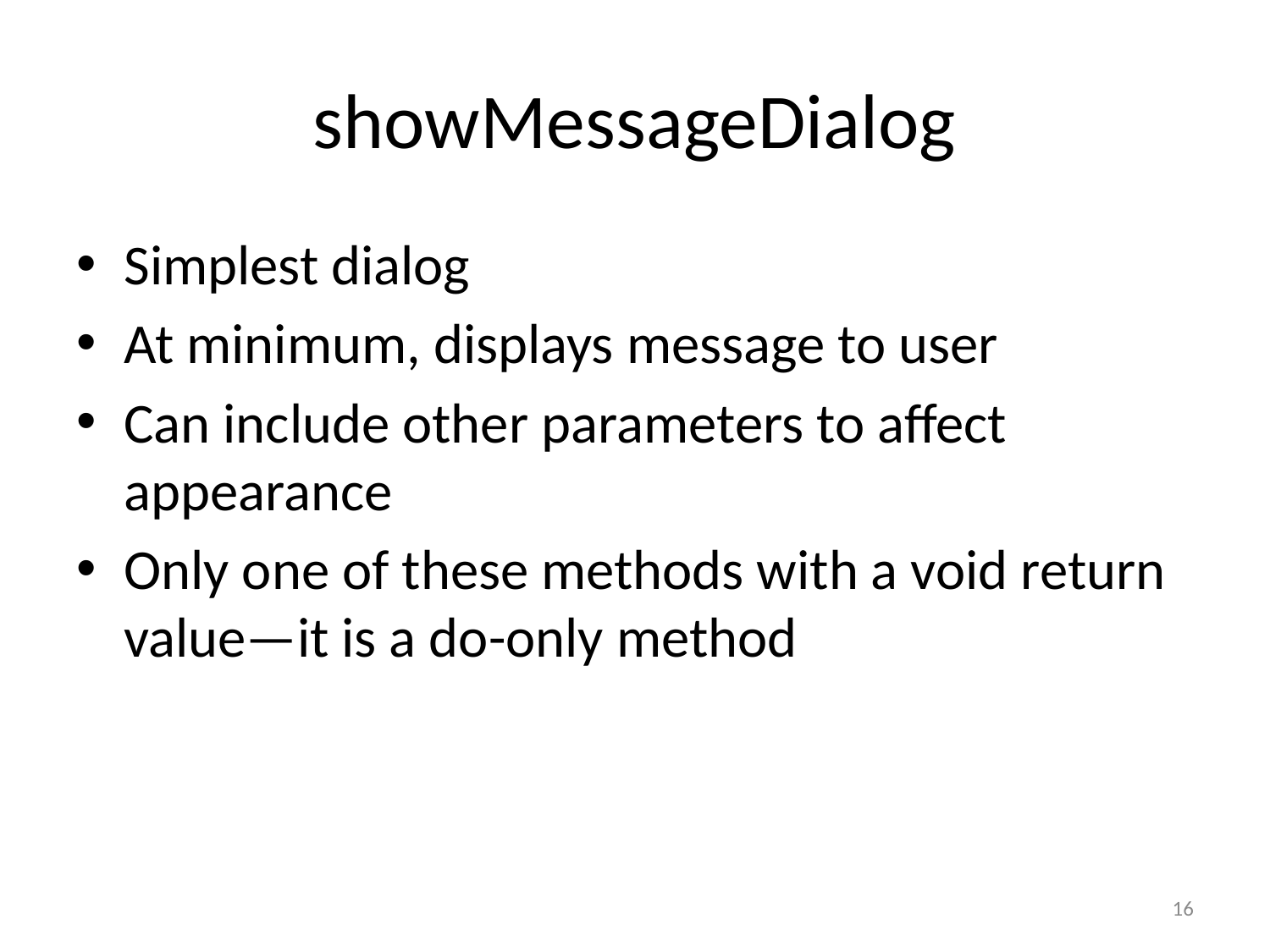

# showMessageDialog
Simplest dialog
At minimum, displays message to user
Can include other parameters to affect appearance
Only one of these methods with a void return value—it is a do-only method
16